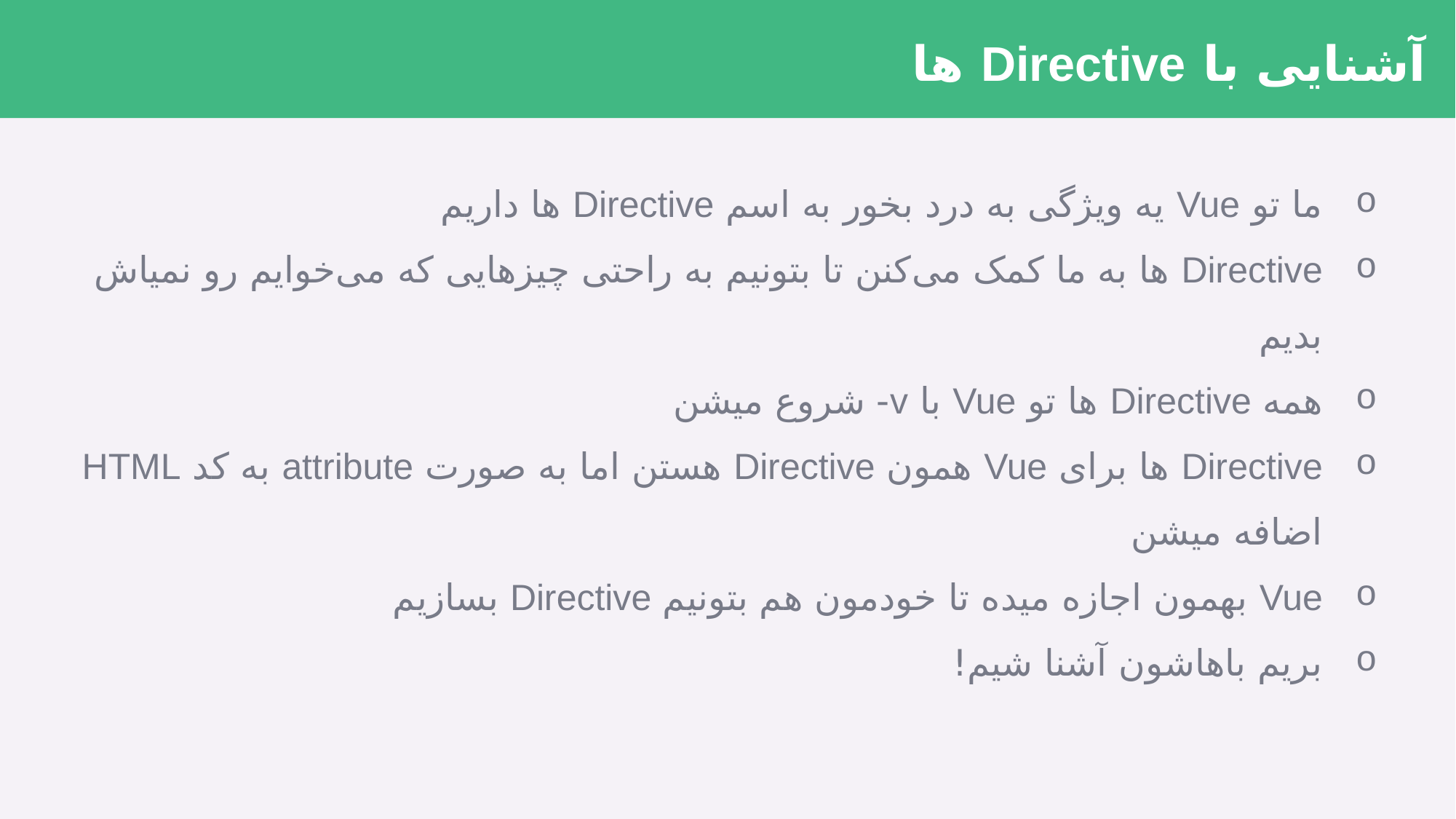

آشنایی با Directive ها
ما تو Vue یه ویژگی به درد بخور به اسم Directive ها داریم
Directive ها به ما کمک می‌کنن تا بتونیم به راحتی چیزهایی که می‌خوایم رو نمیاش بدیم
همه Directive ها تو Vue با v- شروع میشن
Directive ها برای Vue همون Directive هستن اما به صورت attribute به کد HTML اضافه میشن
Vue بهمون اجازه میده تا خودمون هم بتونیم Directive بسازیم
بریم باهاشون آشنا شیم!